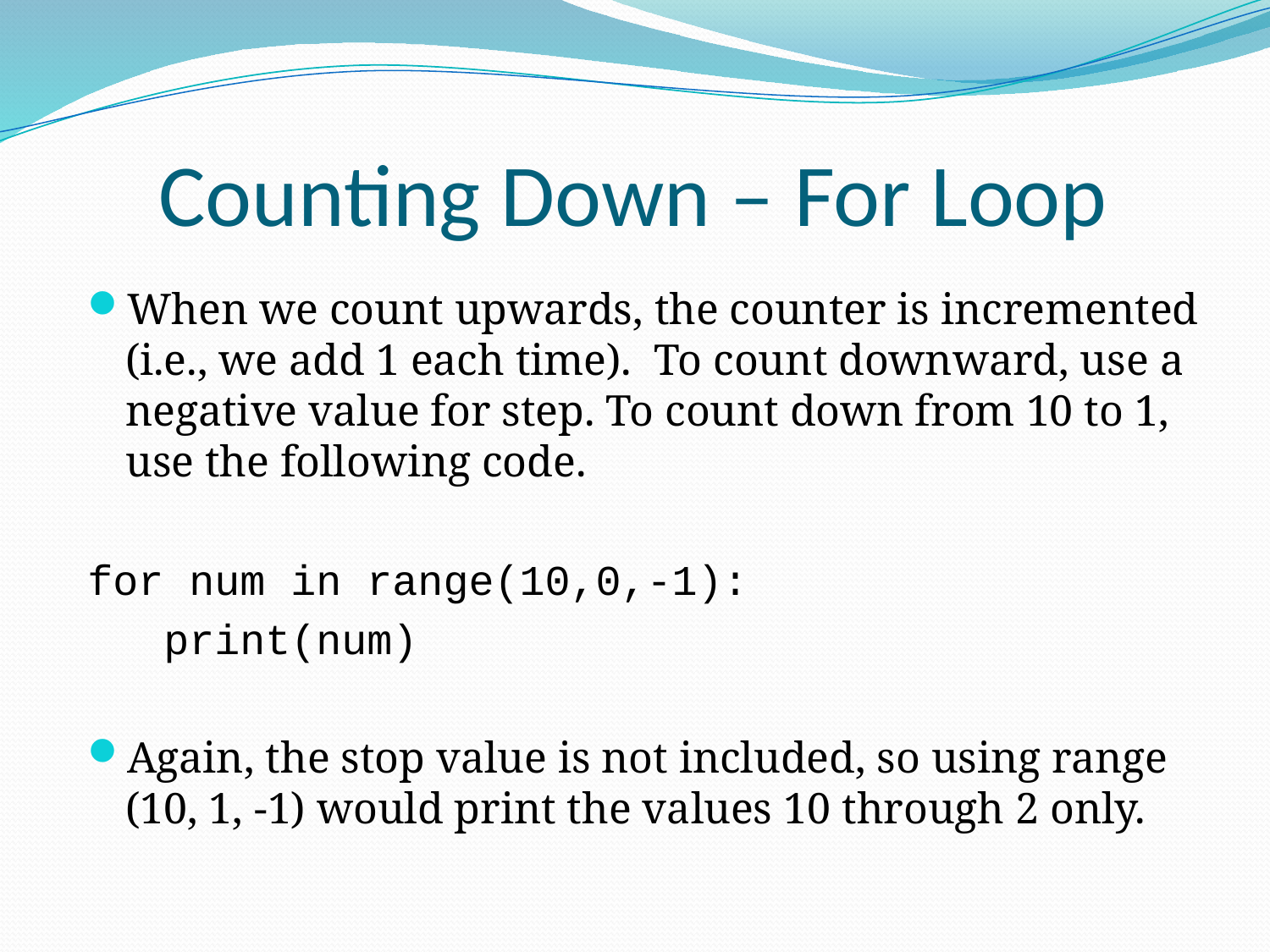

# Counting Down – For Loop
When we count upwards, the counter is incremented (i.e., we add 1 each time).  To count downward, use a negative value for step. To count down from 10 to 1, use the following code.

for num in range(10,0,-1):
   print(num)

Again, the stop value is not included, so using range
(10, 1, -1) would print the values 10 through 2 only.